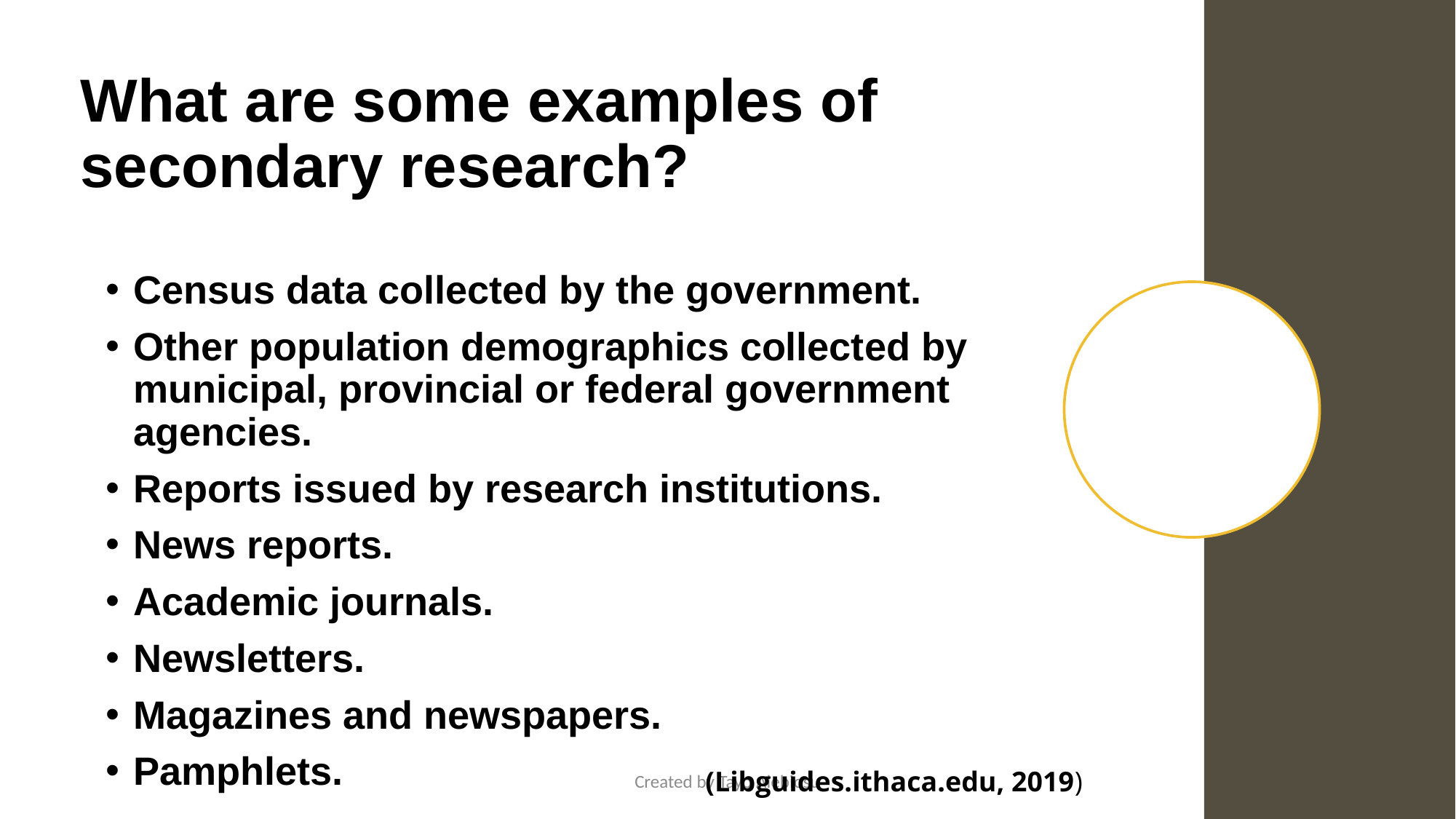

# What are some examples of secondary research?

Census data collected by the government.
Other population demographics collected by municipal, provincial or federal government agencies.
Reports issued by research institutions.
News reports.
Academic journals.
Newsletters.
Magazines and newspapers.
Pamphlets.

Created by Tayo Alebiosu
(Libguides.ithaca.edu, 2019)